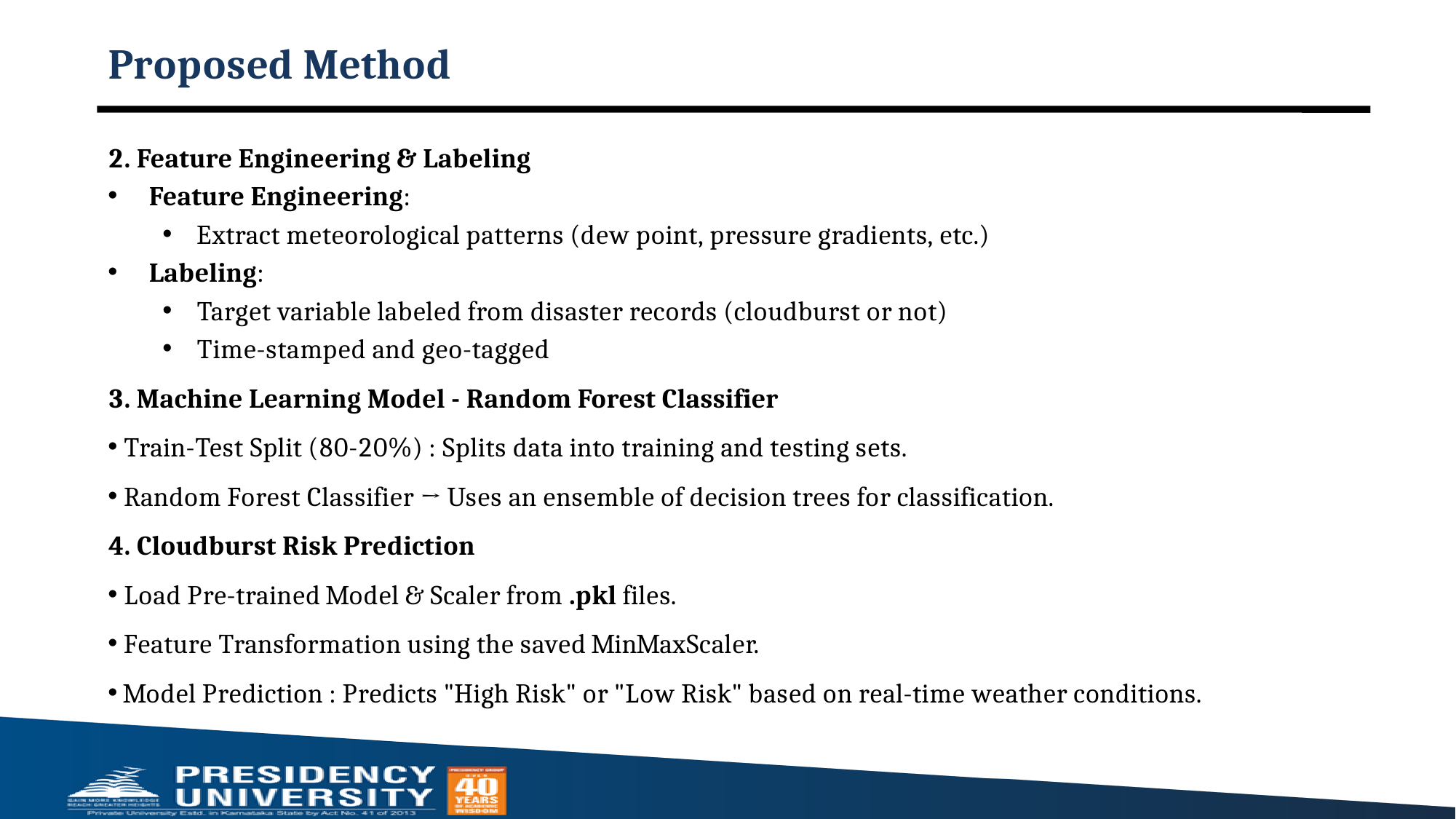

# Proposed Method
2. Feature Engineering & Labeling
Feature Engineering:
Extract meteorological patterns (dew point, pressure gradients, etc.)
Labeling:
Target variable labeled from disaster records (cloudburst or not)
Time-stamped and geo-tagged
3. Machine Learning Model - Random Forest Classifier
 Train-Test Split (80-20%) : Splits data into training and testing sets.
 Random Forest Classifier → Uses an ensemble of decision trees for classification.
4. Cloudburst Risk Prediction
 Load Pre-trained Model & Scaler from .pkl files.
 Feature Transformation using the saved MinMaxScaler.
 Model Prediction : Predicts "High Risk" or "Low Risk" based on real-time weather conditions.